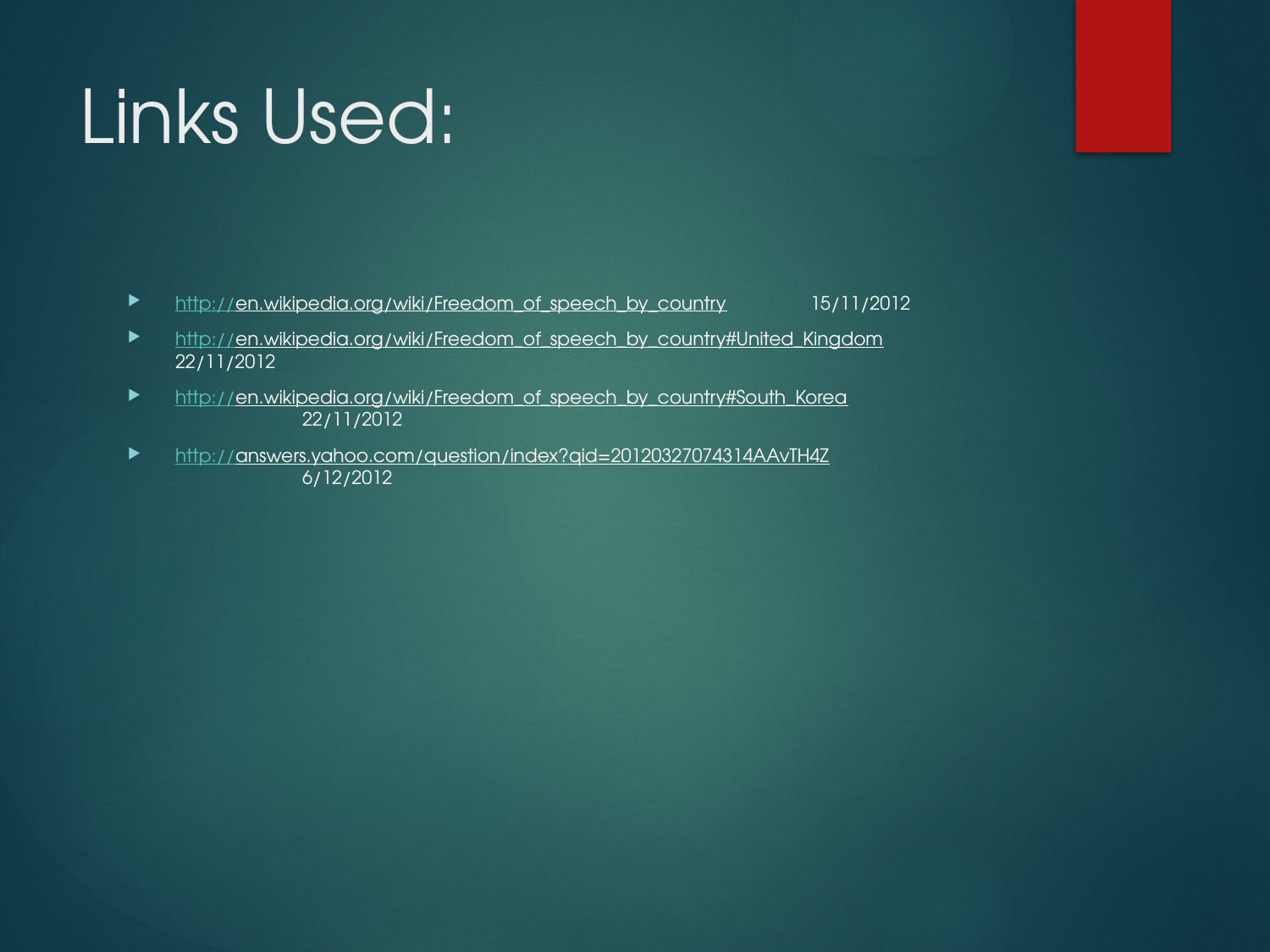

# Links Used:
http://en.wikipedia.org/wiki/Freedom_of_speech_by_country	15/11/2012
http://en.wikipedia.org/wiki/Freedom_of_speech_by_country#United_Kingdom 	22/11/2012
http://en.wikipedia.org/wiki/Freedom_of_speech_by_country#South_Korea 		22/11/2012
http://answers.yahoo.com/question/index?qid=20120327074314AAvTH4Z		6/12/2012